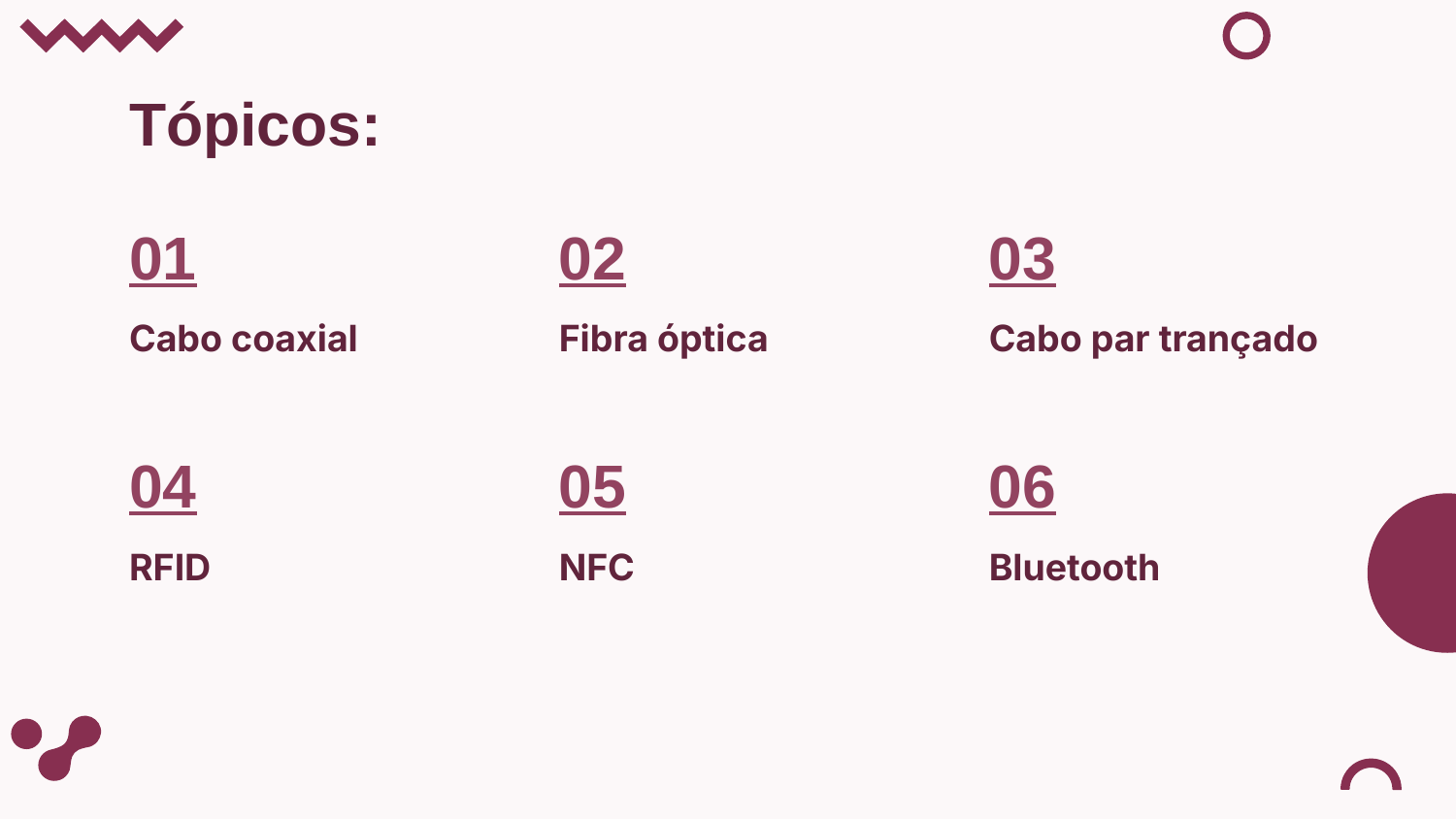

# Tópicos:
01
02
03
Cabo coaxial
Fibra óptica
Cabo par trançado
04
05
06
RFID
NFC
Bluetooth